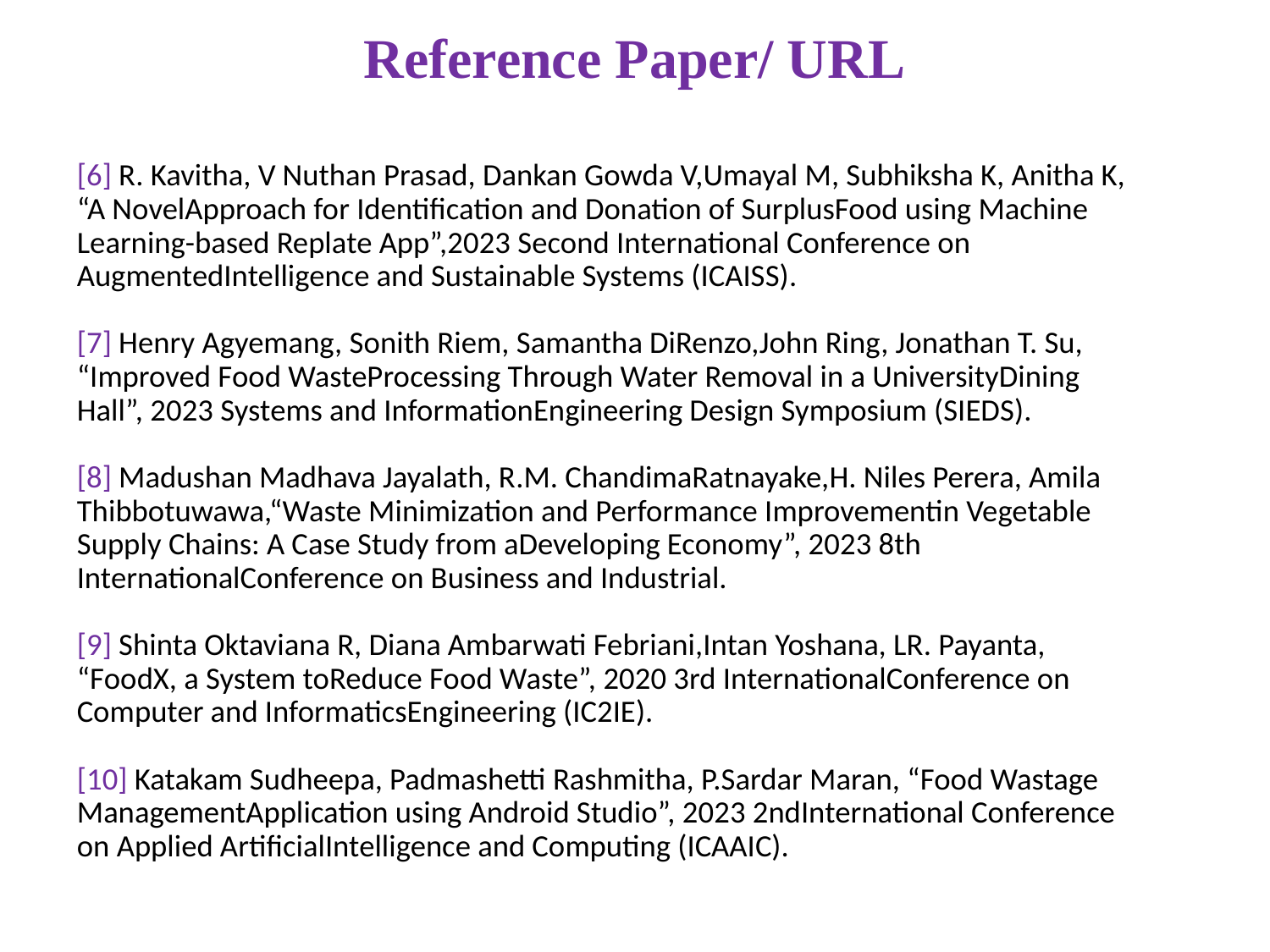

# Reference Paper/ URL
[6] R. Kavitha, V Nuthan Prasad, Dankan Gowda V,Umayal M, Subhiksha K, Anitha K, “A NovelApproach for Identification and Donation of SurplusFood using Machine Learning-based Replate App”,2023 Second International Conference on AugmentedIntelligence and Sustainable Systems (ICAISS).

[7] Henry Agyemang, Sonith Riem, Samantha DiRenzo,John Ring, Jonathan T. Su, “Improved Food WasteProcessing Through Water Removal in a UniversityDining Hall”, 2023 Systems and InformationEngineering Design Symposium (SIEDS).

[8] Madushan Madhava Jayalath, R.M. ChandimaRatnayake,H. Niles Perera, Amila Thibbotuwawa,“Waste Minimization and Performance Improvementin Vegetable Supply Chains: A Case Study from aDeveloping Economy”, 2023 8th InternationalConference on Business and Industrial.

[9] Shinta Oktaviana R, Diana Ambarwati Febriani,Intan Yoshana, LR. Payanta, “FoodX, a System toReduce Food Waste”, 2020 3rd InternationalConference on Computer and InformaticsEngineering (IC2IE).

[10] Katakam Sudheepa, Padmashetti Rashmitha, P.Sardar Maran, “Food Wastage ManagementApplication using Android Studio”, 2023 2ndInternational Conference on Applied ArtificialIntelligence and Computing (ICAAIC).